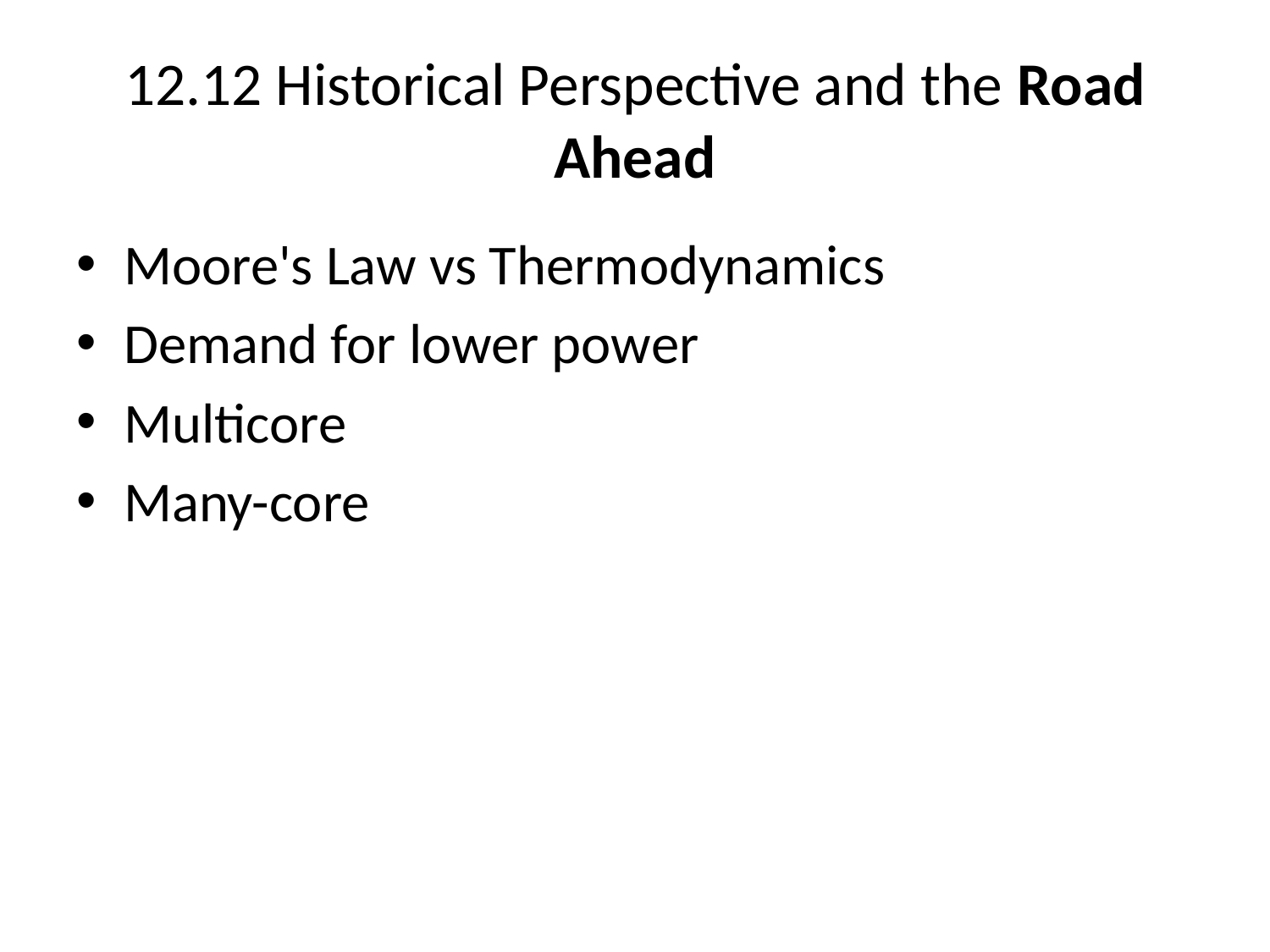

# 12.12 Historical Perspective and the Road Ahead
Moore's Law vs Thermodynamics
Demand for lower power
Multicore
Many-core